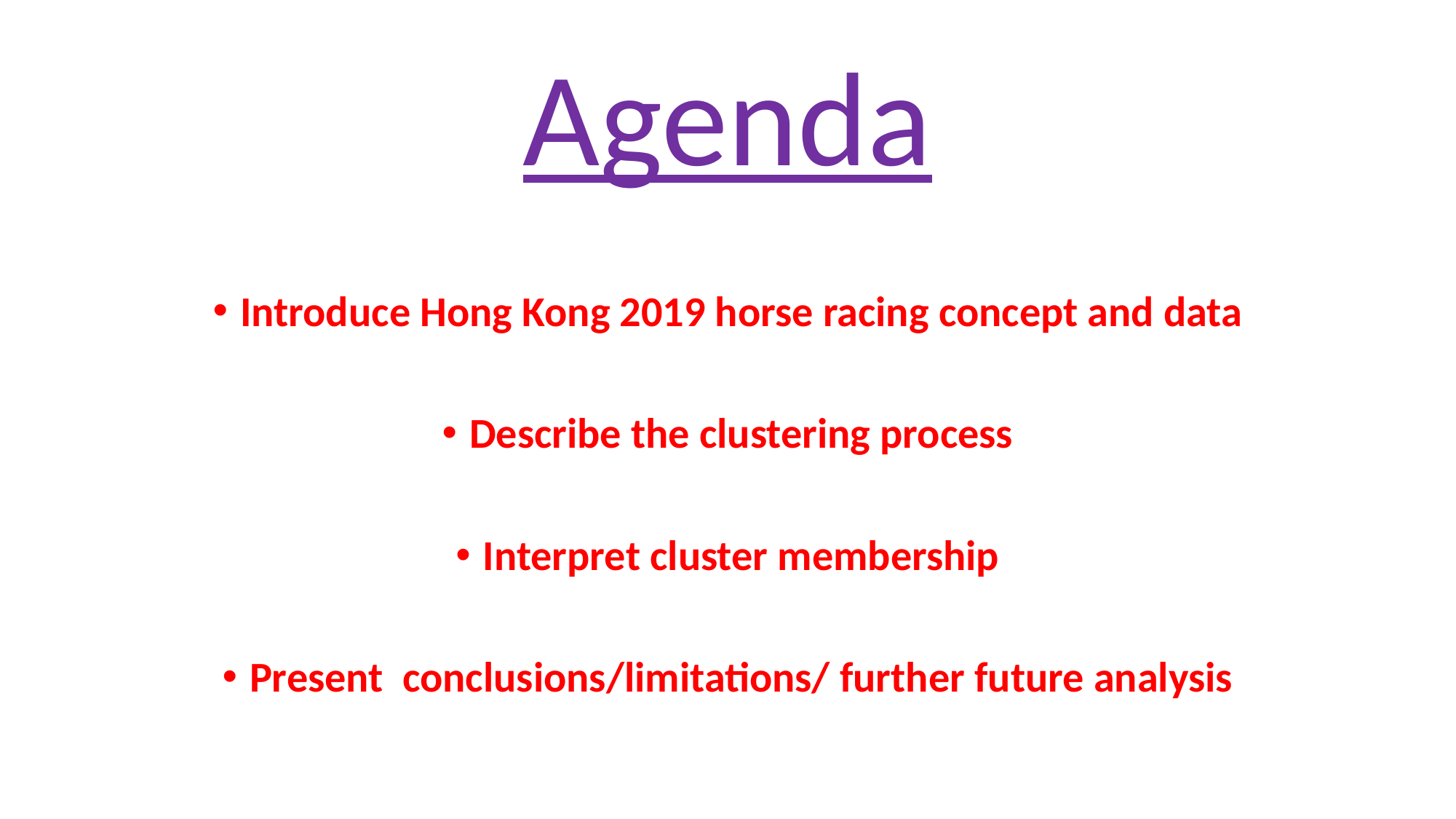

# Agenda

Introduce Hong Kong 2019 horse racing concept and data

Describe the clustering process

Interpret cluster membership

Present  conclusions/limitations/ further future analysis